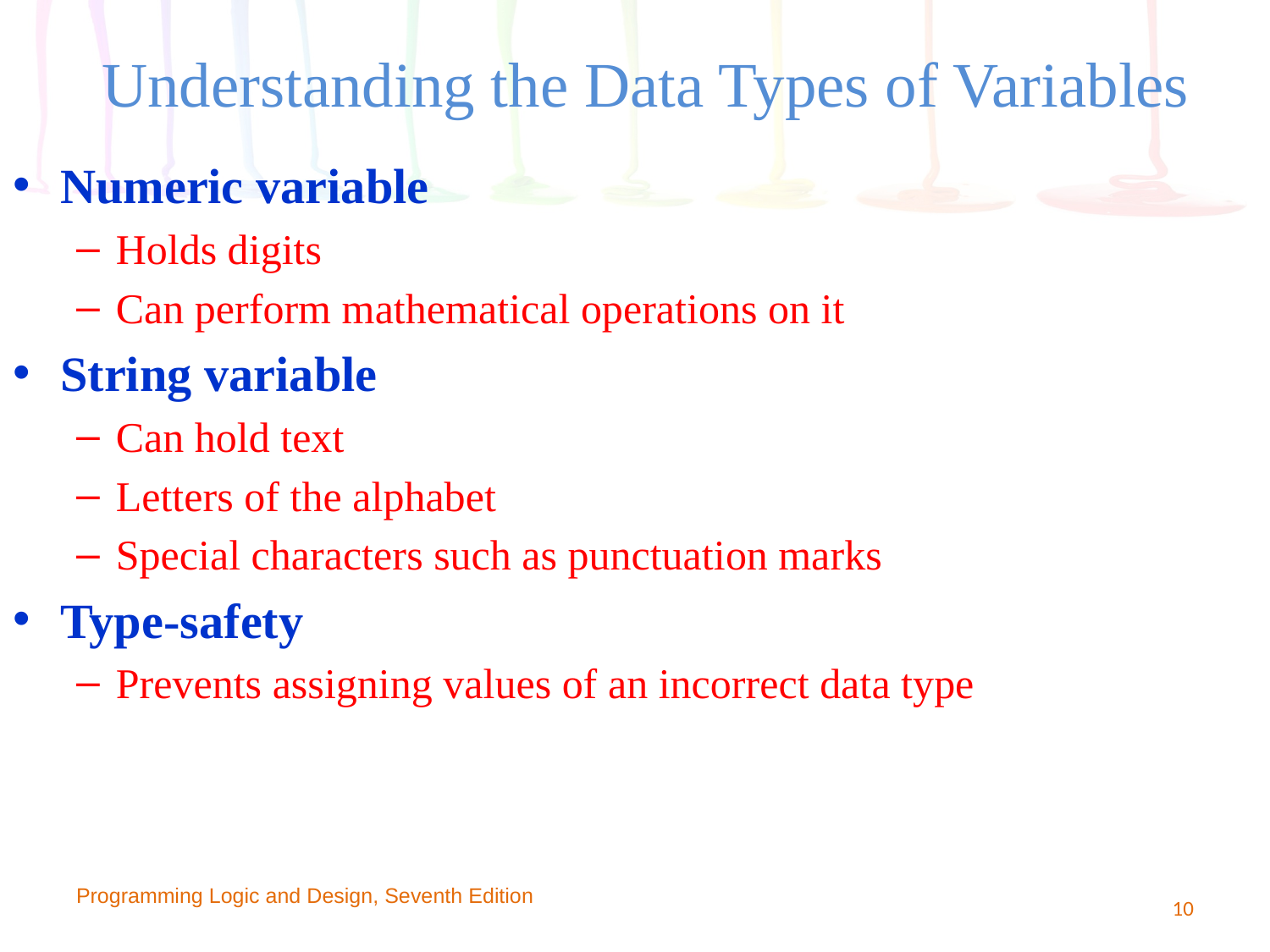

# Understanding the Data Types of Variables
Numeric variable
Holds digits
Can perform mathematical operations on it
String variable
Can hold text
Letters of the alphabet
Special characters such as punctuation marks
Type-safety
Prevents assigning values of an incorrect data type
Programming Logic and Design, Seventh Edition

10